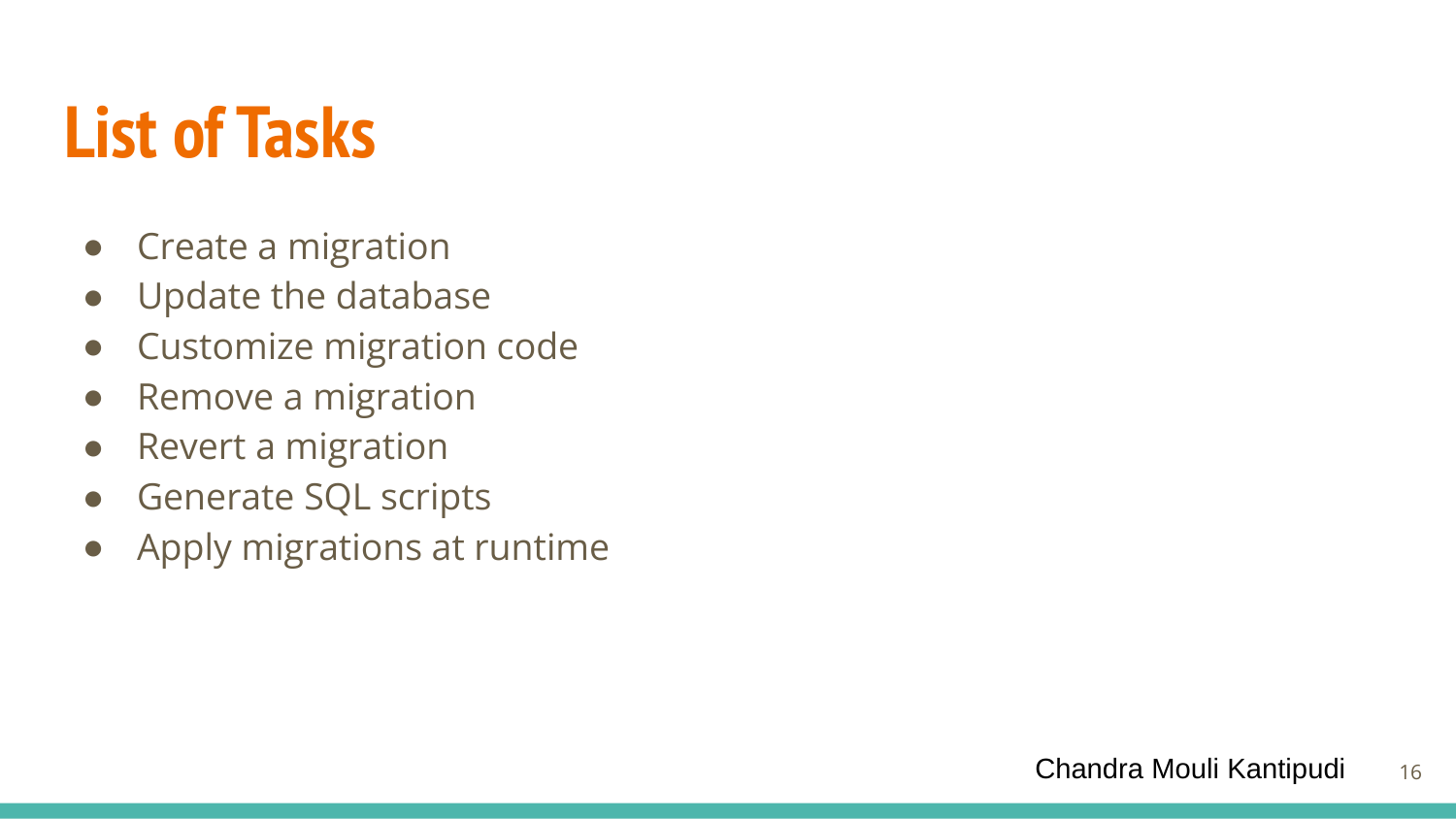

# List of Tasks
Create a migration
Update the database
Customize migration code
Remove a migration
Revert a migration
Generate SQL scripts
Apply migrations at runtime
Chandra Mouli Kantipudi
16